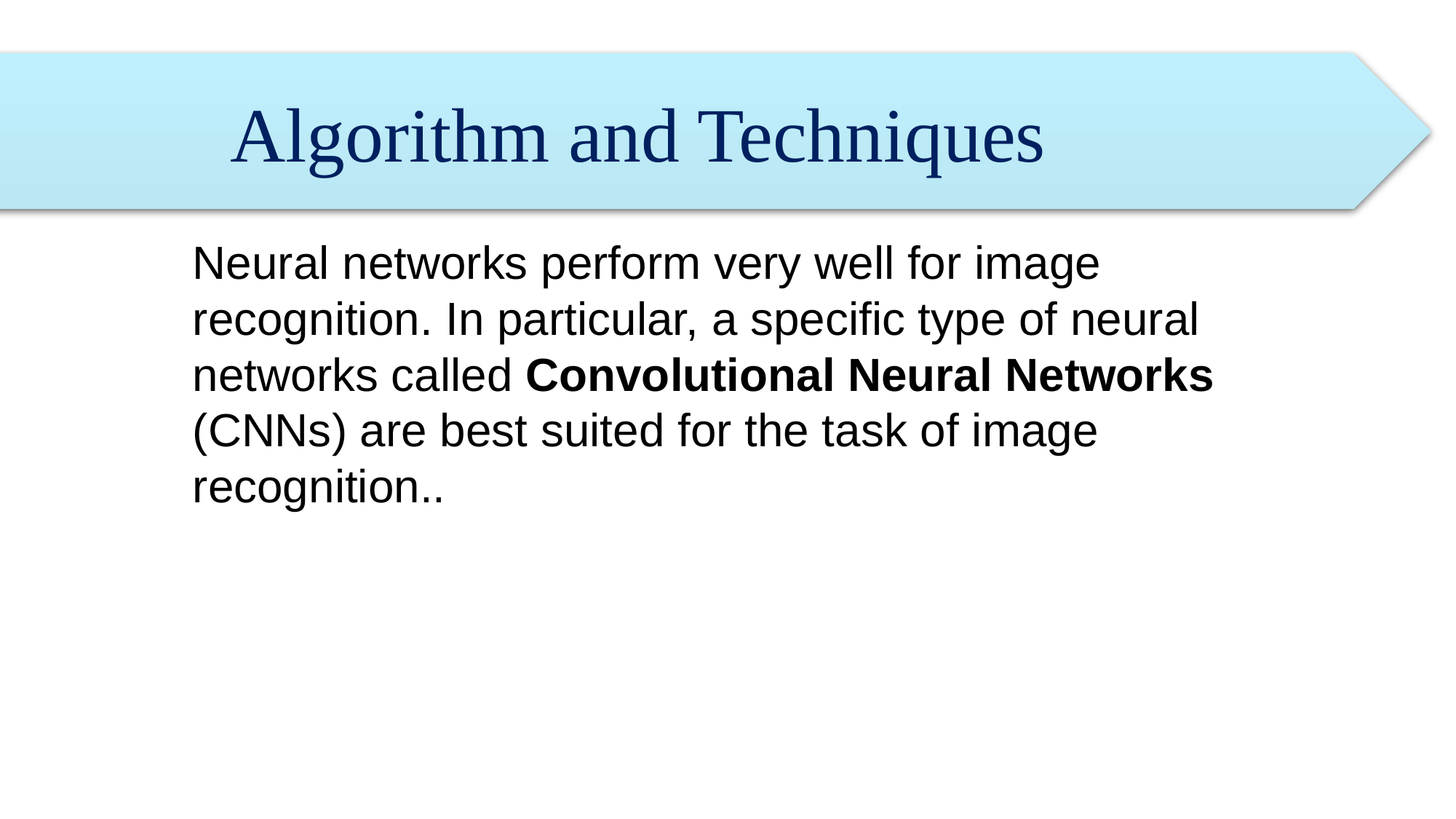

#

		Algorithm and Techniques

Neural networks perform very well for image recognition. In particular, a specific type of neural networks called Convolutional Neural Networks (CNNs) are best suited for the task of image recognition..